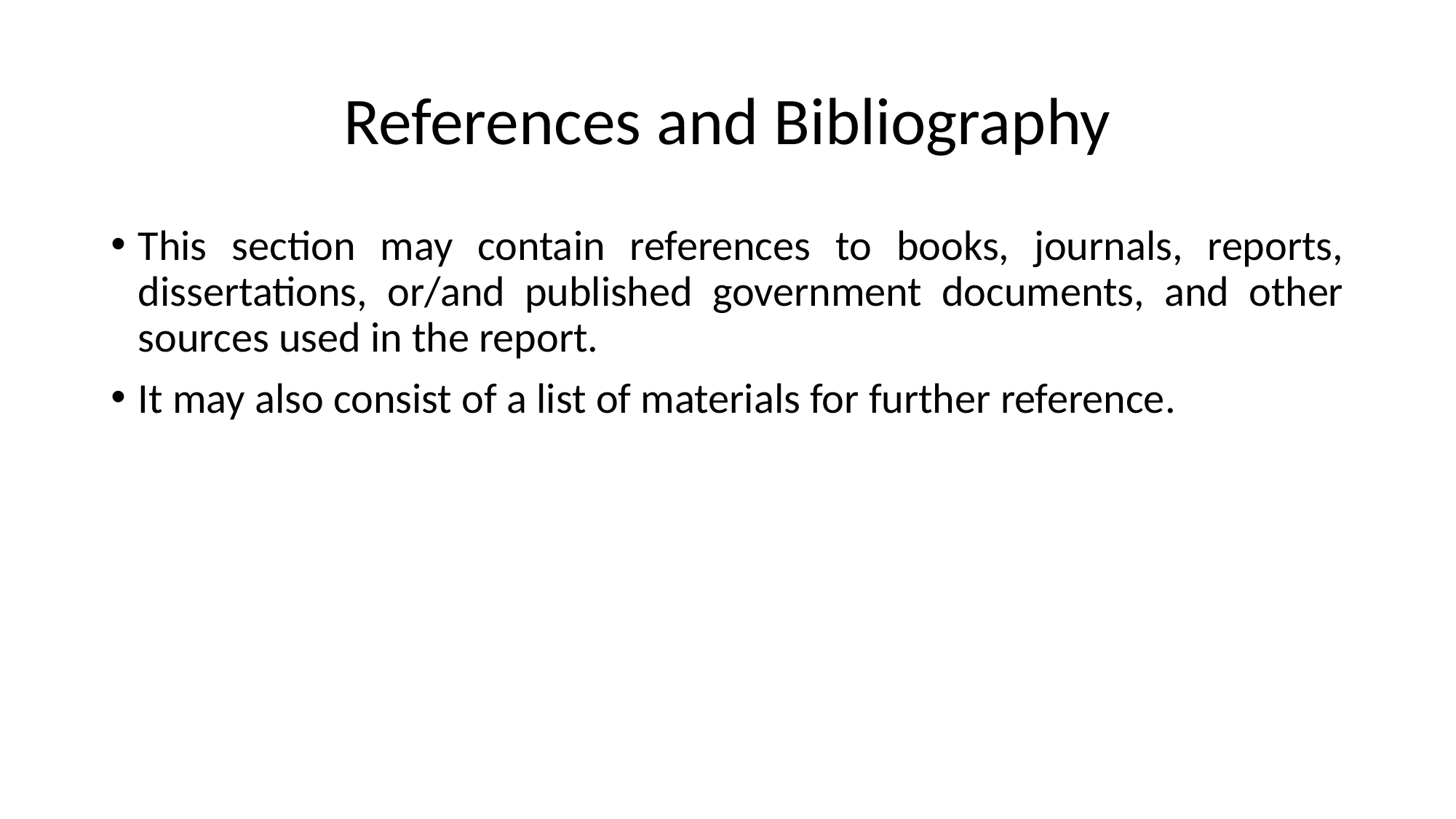

# References and Bibliography
This section may contain references to books, journals, reports, dissertations, or/and published government documents, and other sources used in the report.
It may also consist of a list of materials for further reference.